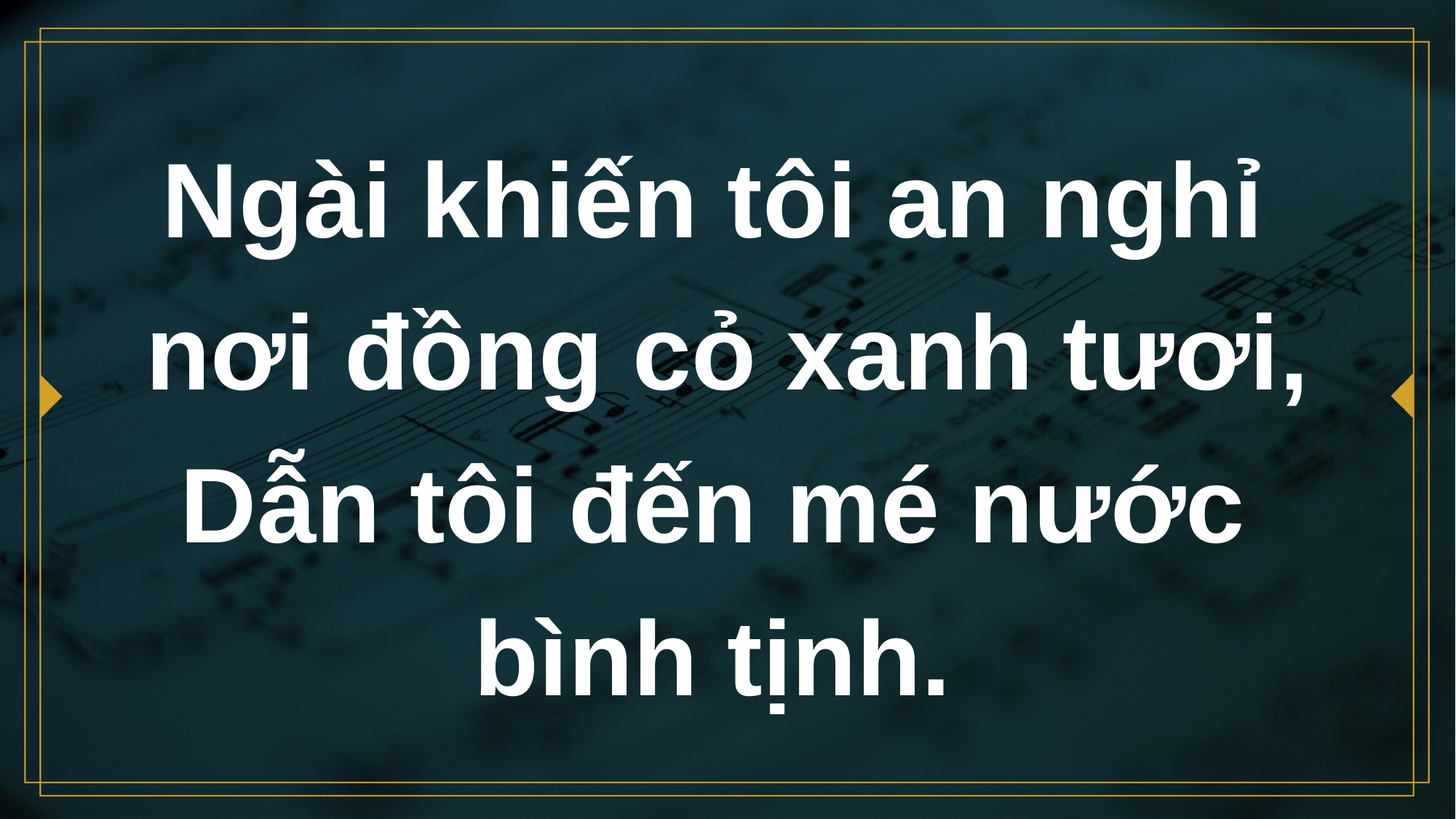

# Ngài khiến tôi an nghỉ nơi đồng cỏ xanh tươi, Dẫn tôi đến mé nước bình tịnh.